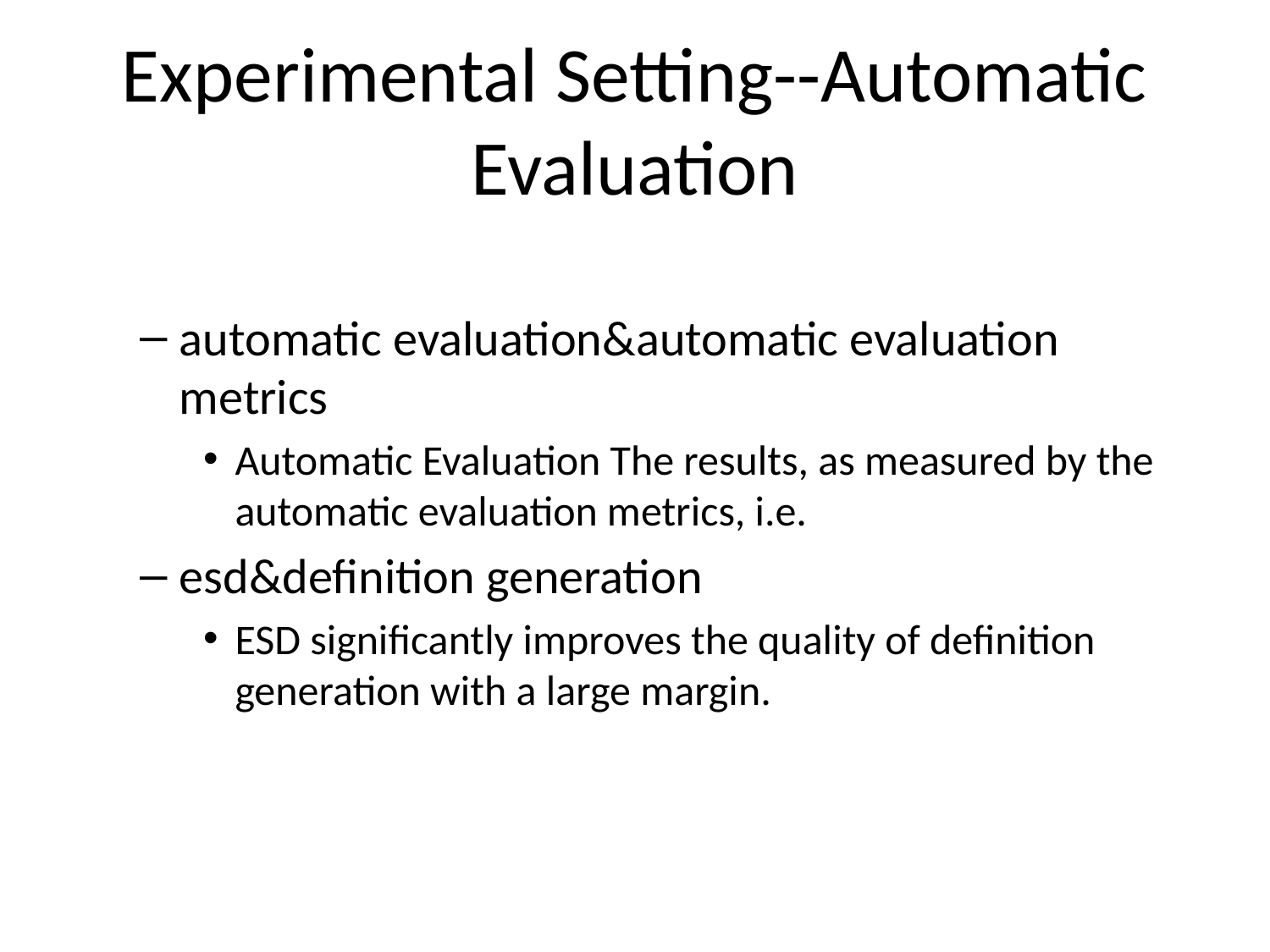

# Experimental Setting--Automatic Evaluation

automatic evaluation&automatic evaluation metrics
Automatic Evaluation The results, as measured by the automatic evaluation metrics, i.e.
esd&definition generation
ESD significantly improves the quality of definition generation with a large margin.